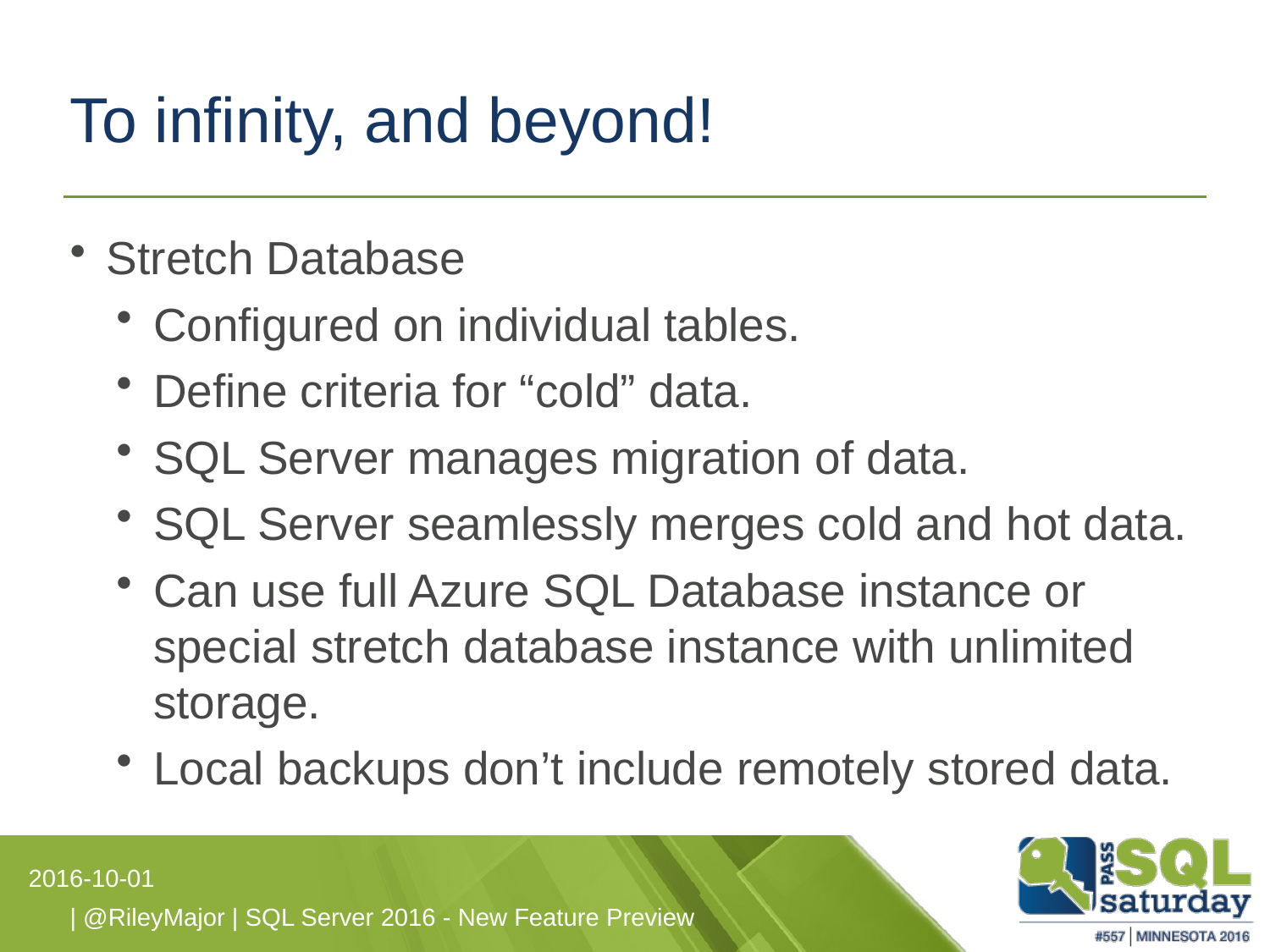

# To infinity, and beyond!
Stretch Database
Configured on individual tables.
Define criteria for “cold” data.
SQL Server manages migration of data.
SQL Server seamlessly merges cold and hot data.
Can use full Azure SQL Database instance or special stretch database instance with unlimited storage.
Local backups don’t include remotely stored data.
45